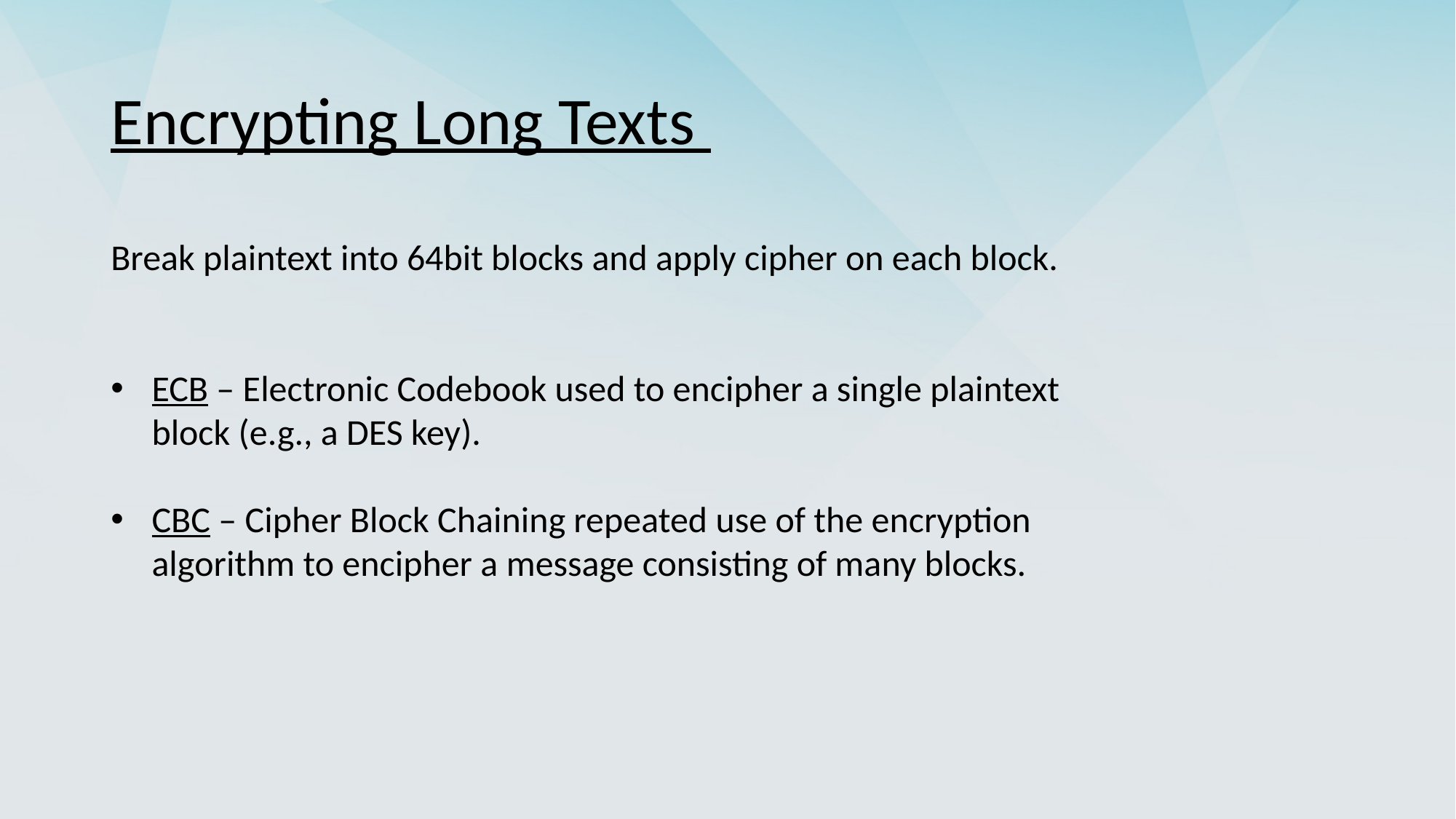

# Encrypting Long Texts
Break plaintext into 64bit blocks and apply cipher on each block.

ECB – Electronic Codebook used to encipher a single plaintext block (e.g., a DES key).

CBC – Cipher Block Chaining repeated use of the encryption algorithm to encipher a message consisting of many blocks.